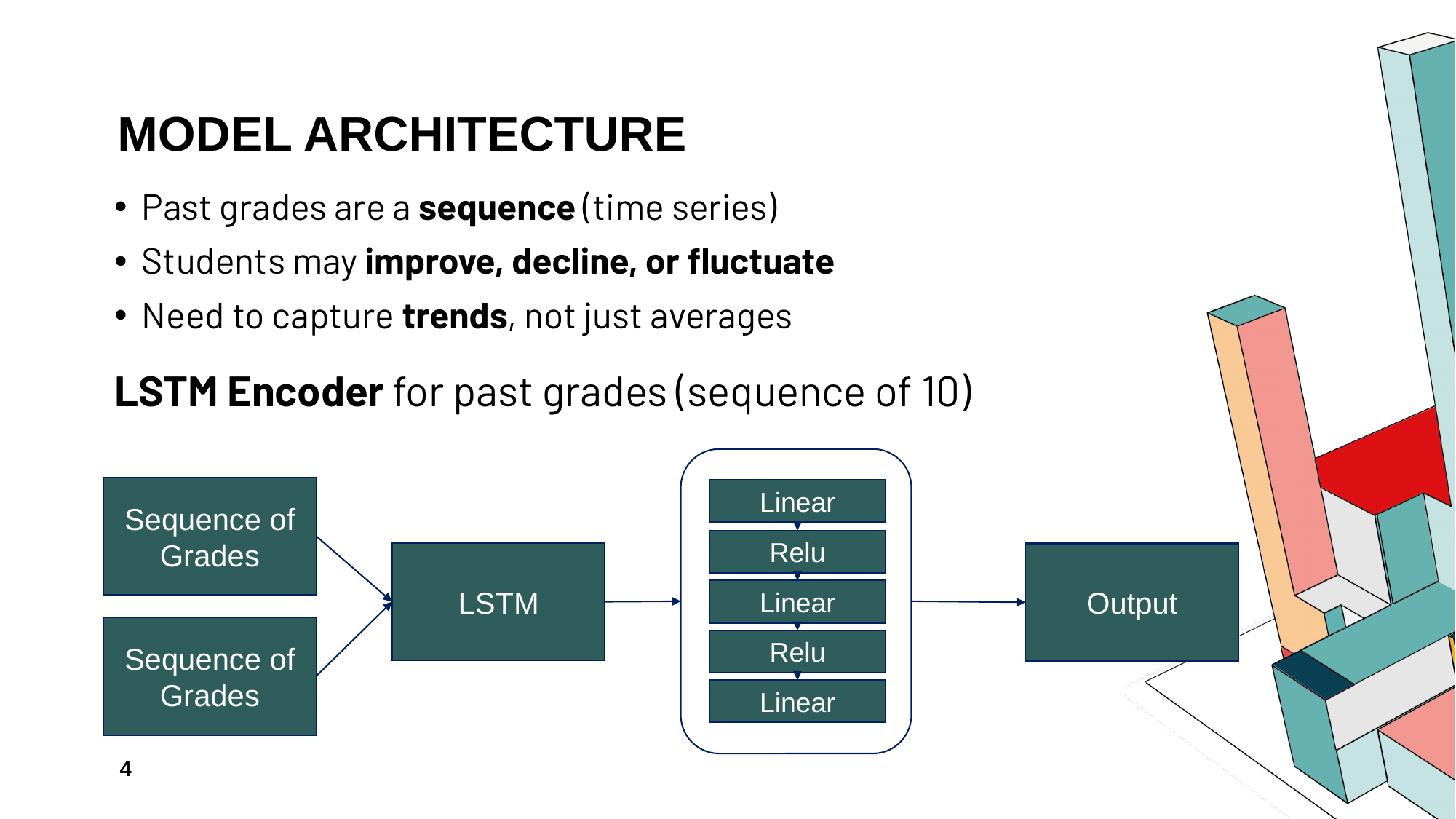

# Model Architecture
Past grades are a sequence (time series)
Students may improve, decline, or fluctuate
Need to capture trends, not just averages

LSTM Encoder for past grades (sequence of 10)

Linear
Relu
Linear
Relu
Linear
Sequence of Grades
LSTM
Output
Sequence of Grades
4